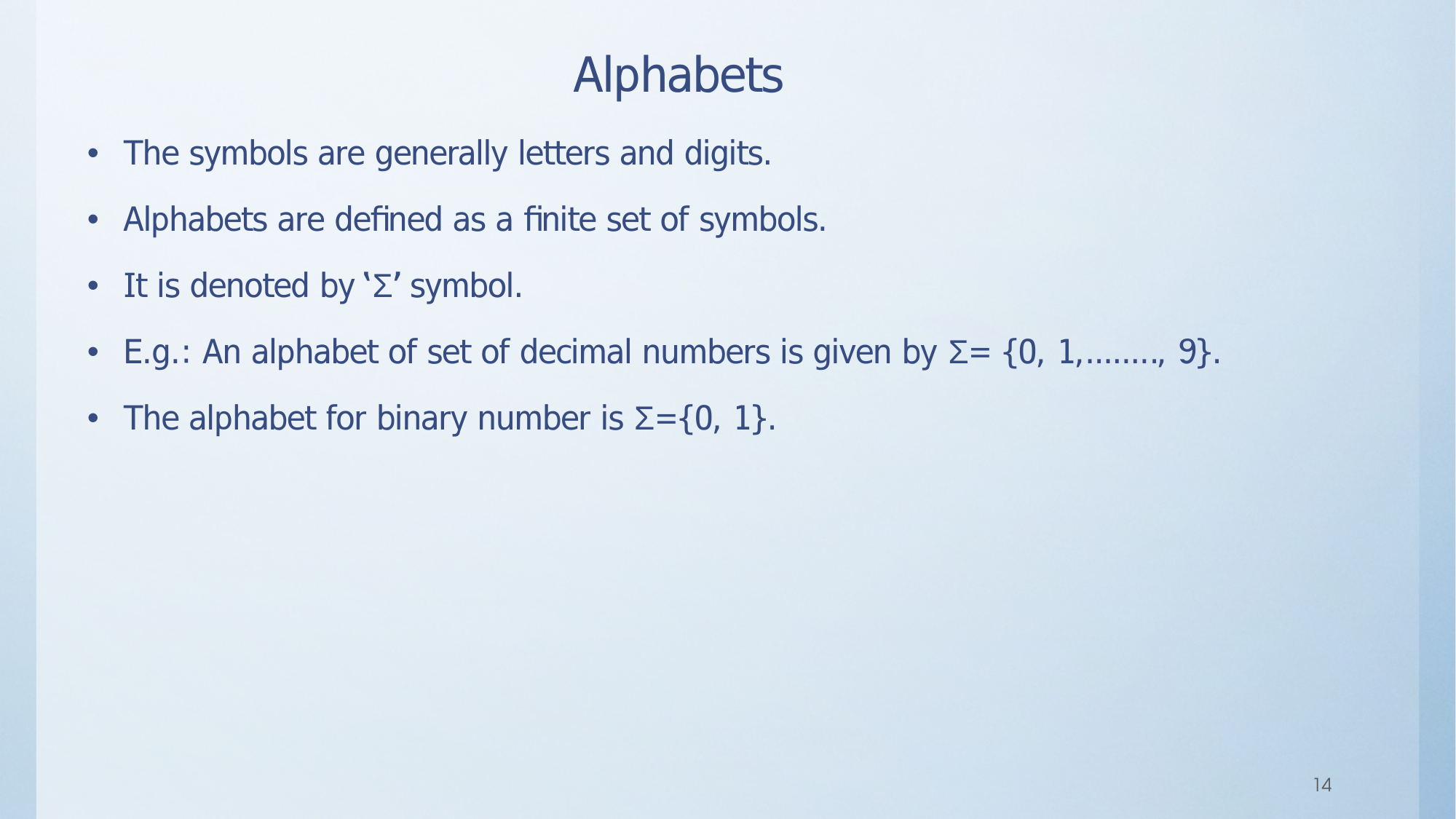

# Alphabets
The symbols are generally letters and digits.
Alphabets are defined as a finite set of symbols.
It is denoted by ‘Σ’ symbol.
E.g.: An alphabet of set of decimal numbers is given by Σ= {0, 1,…….., 9}.
The alphabet for binary number is Σ={0, 1}.
14